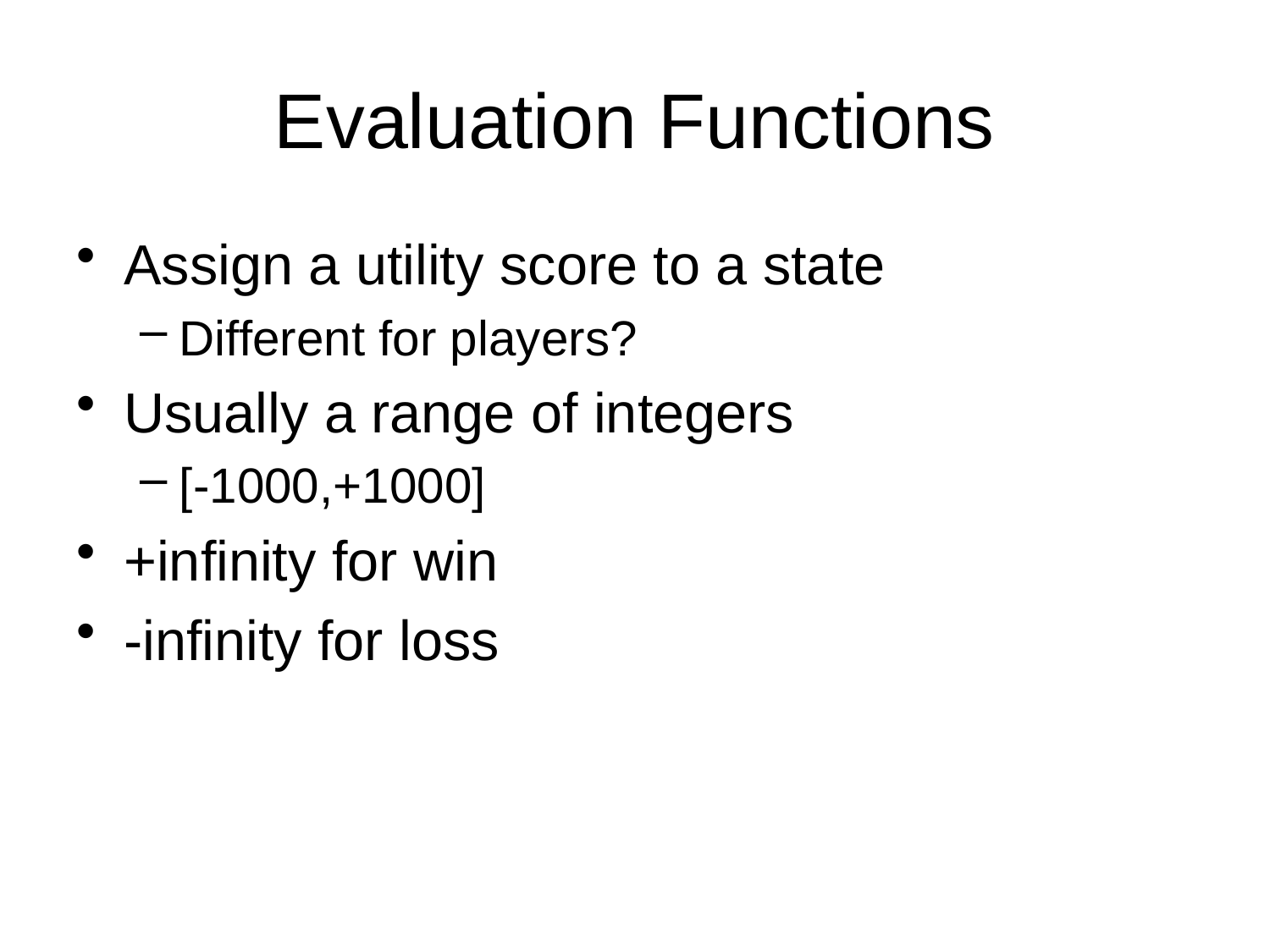

# Evaluation Functions
Assign a utility score to a state
Different for players?
Usually a range of integers
[-1000,+1000]
+infinity for win
-infinity for loss